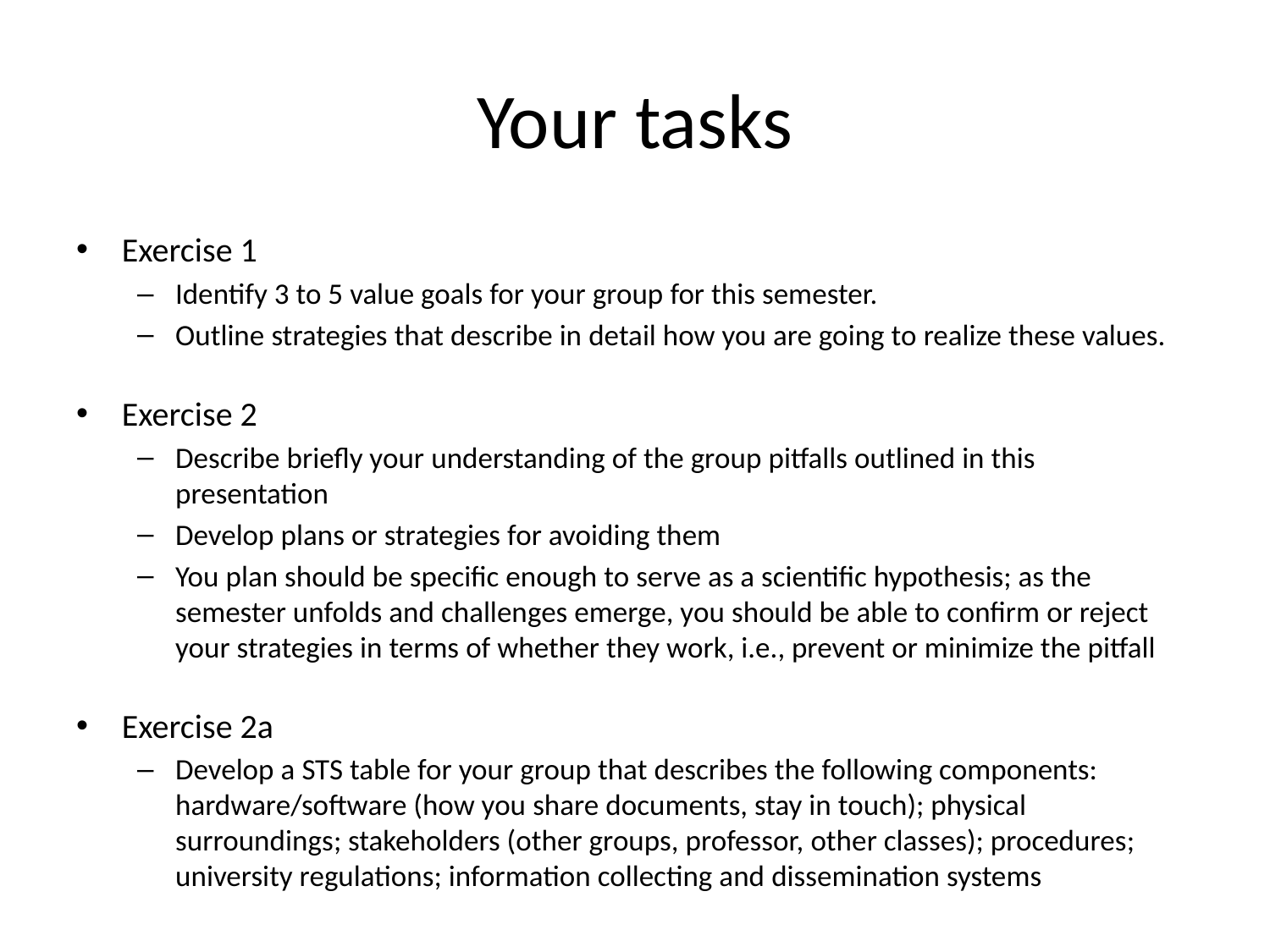

# Your tasks
Exercise 1
Identify 3 to 5 value goals for your group for this semester.
Outline strategies that describe in detail how you are going to realize these values.

Exercise 2
Describe briefly your understanding of the group pitfalls outlined in this presentation
Develop plans or strategies for avoiding them
You plan should be specific enough to serve as a scientific hypothesis; as the semester unfolds and challenges emerge, you should be able to confirm or reject your strategies in terms of whether they work, i.e., prevent or minimize the pitfall

Exercise 2a
Develop a STS table for your group that describes the following components: hardware/software (how you share documents, stay in touch); physical surroundings; stakeholders (other groups, professor, other classes); procedures; university regulations; information collecting and dissemination systems